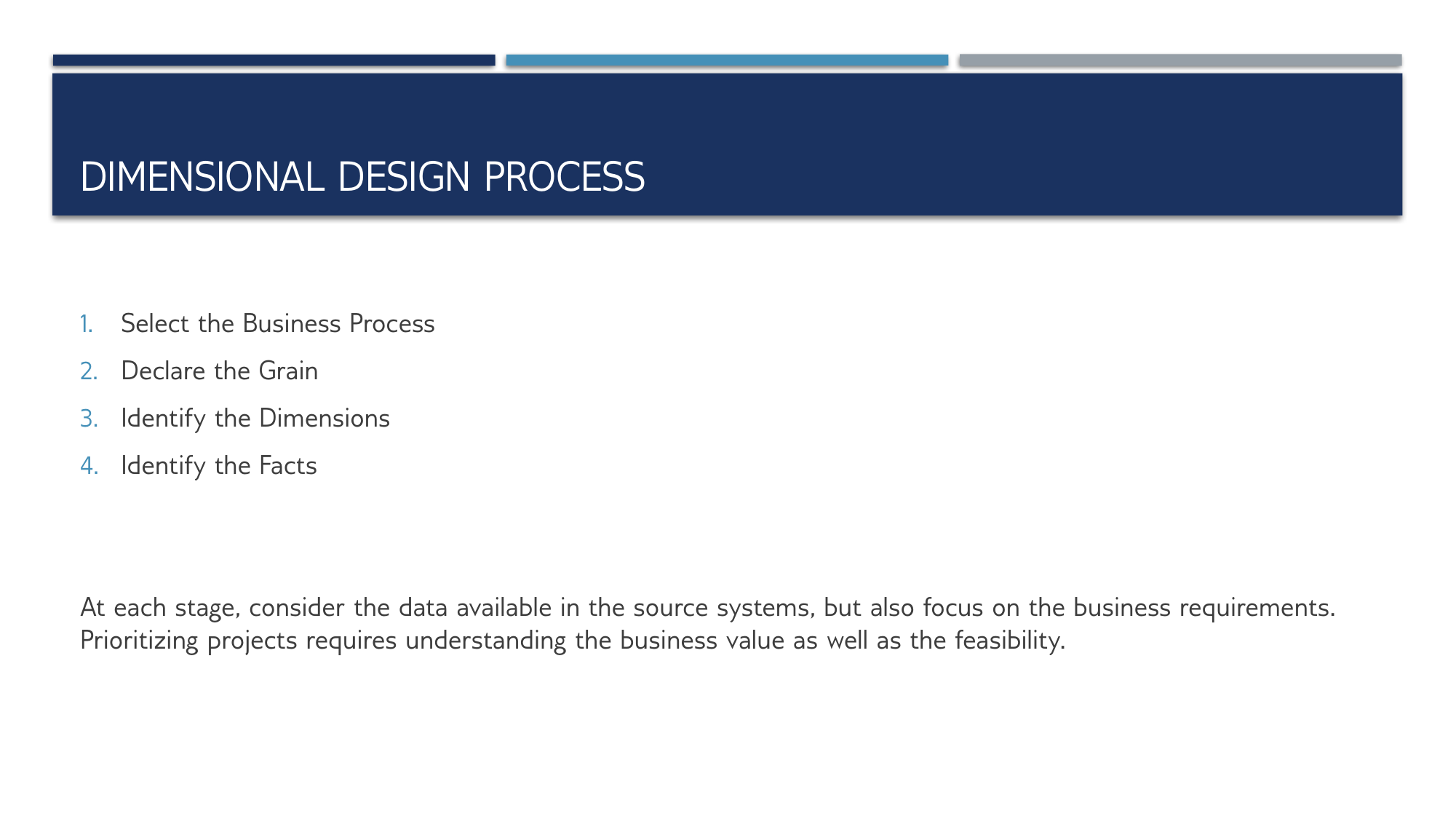

# Dimensional design process
Select the Business Process
Declare the Grain
Identify the Dimensions
Identify the Facts

At each stage, consider the data available in the source systems, but also focus on the business requirements.  Prioritizing projects requires understanding the business value as well as the feasibility.